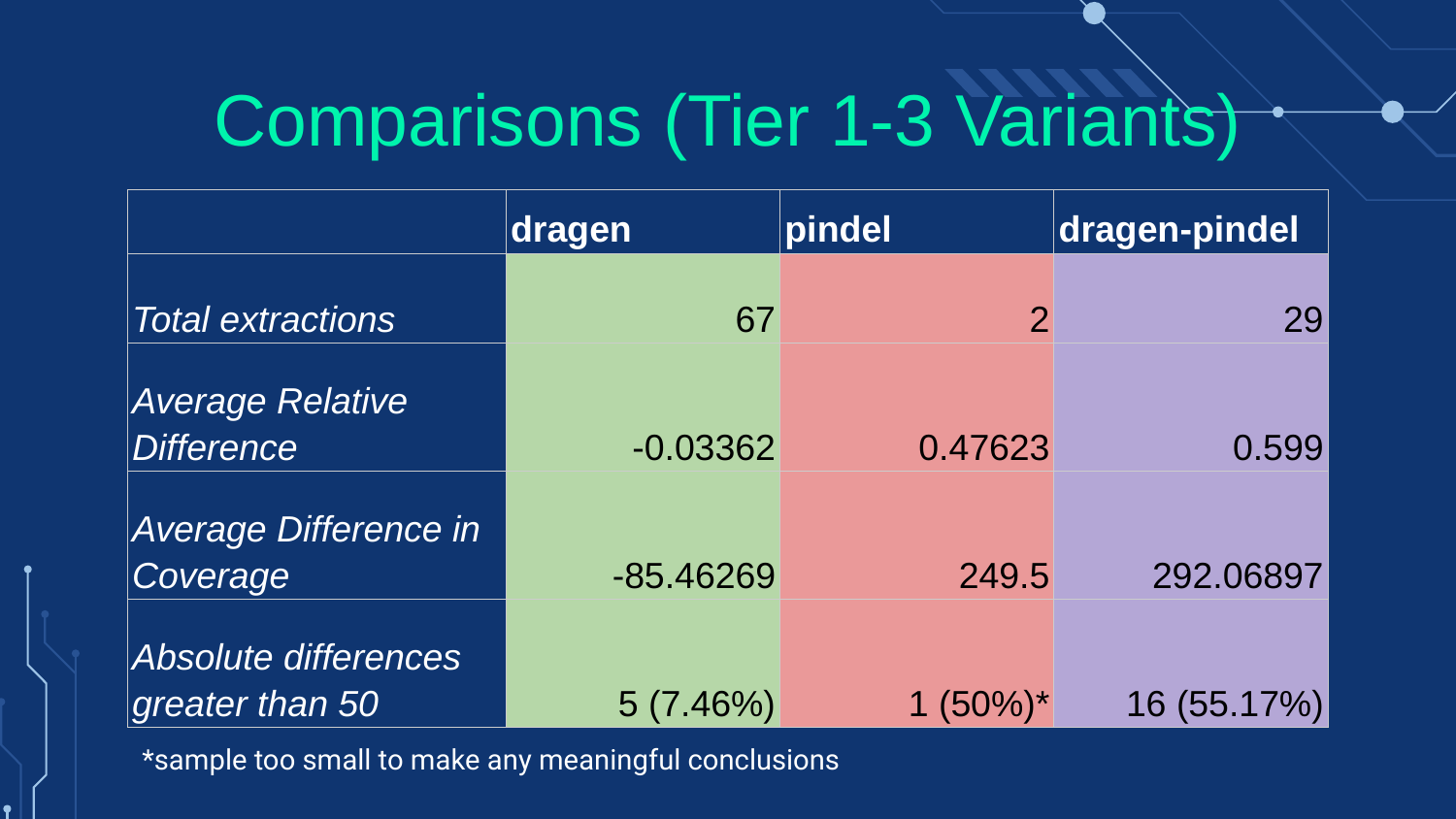

# Comparisons (Tier 1-3 Variants)
|  | dragen | pindel | dragen-pindel |
| --- | --- | --- | --- |
| Total extractions | 67 | 2 | 29 |
| Average Relative Difference | -0.03362 | 0.47623 | 0.599 |
| Average Difference in Coverage | -85.46269 | 249.5 | 292.06897 |
| Absolute differences greater than 50 | 5 (7.46%) | 1 (50%)\* | 16 (55.17%) |
*sample too small to make any meaningful conclusions